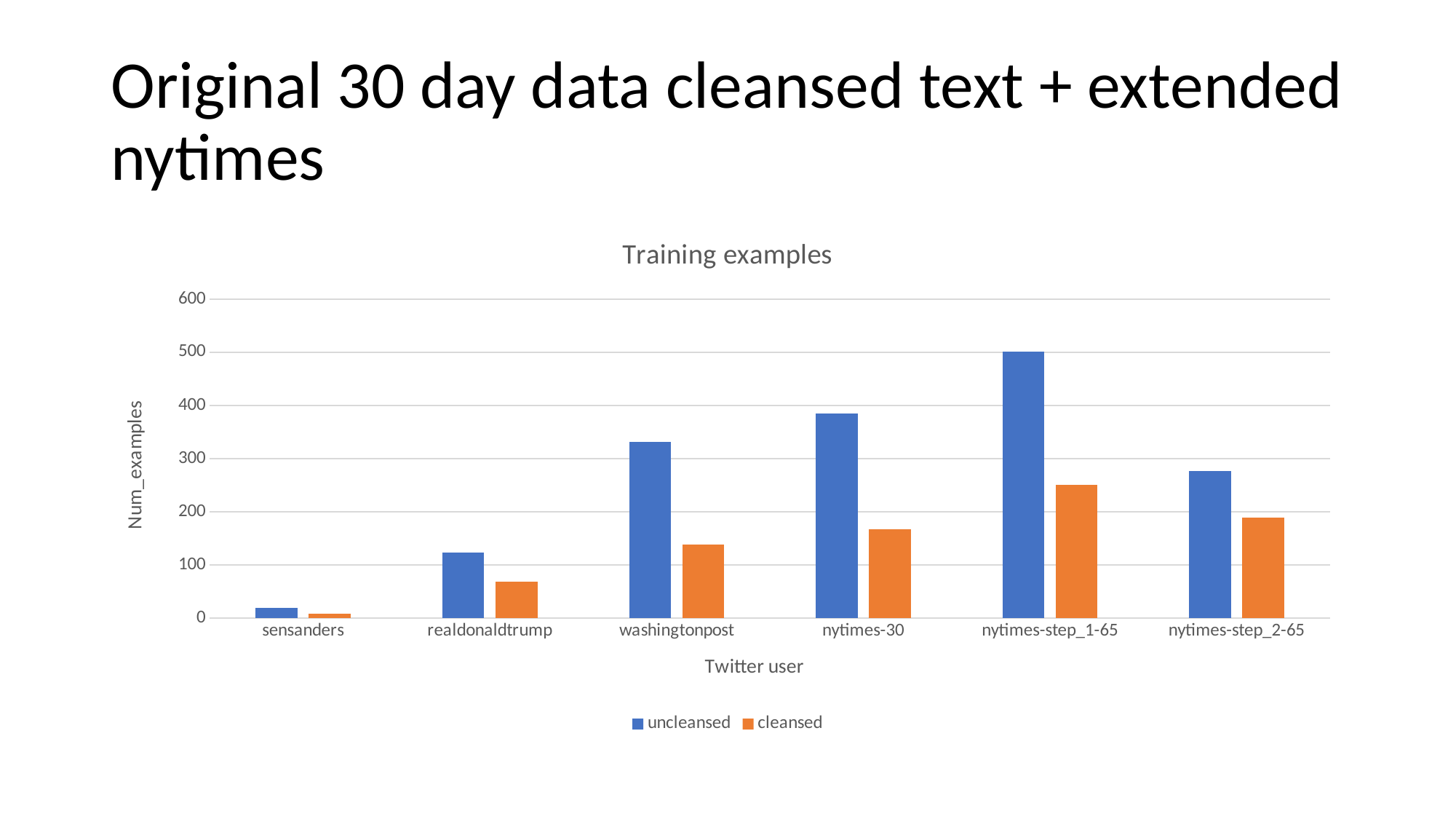

# Original 30 day data cleansed text + extended nytimes

### Chart: Training examples

| Category | uncleansed | cleansed |
|---|---|---|
| sensanders | 19.0 | 8.0 |
| realdonaldtrump | 123.0 | 68.0 |
| washingtonpost | 331.0 | 138.0 |
| nytimes-30 | 385.0 | 167.0 |
| nytimes-step_1-65 | 501.0 | 251.0 |
| nytimes-step_2-65 | 277.0 | 189.0 |